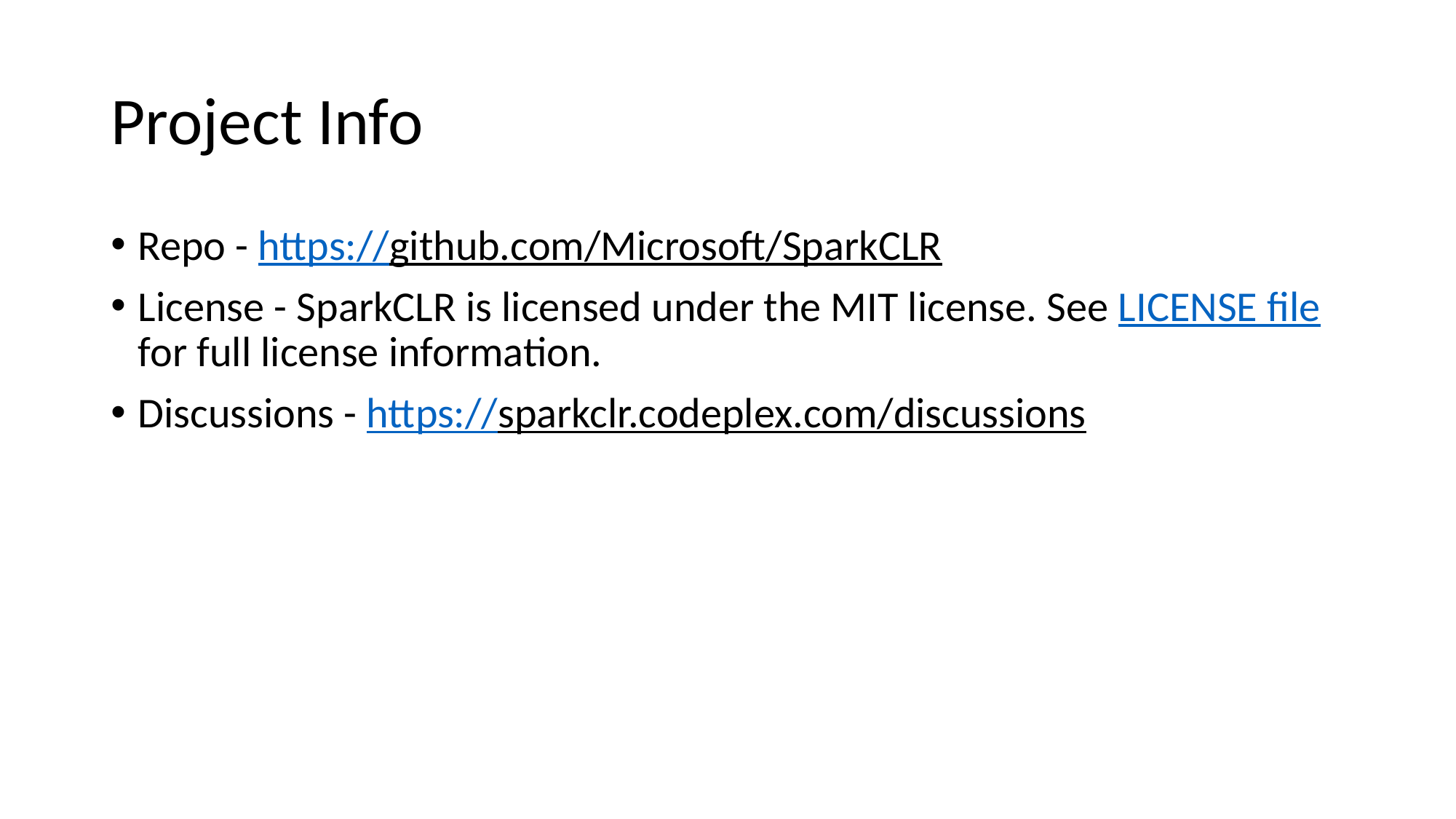

# Project Info
Repo - https://github.com/Microsoft/SparkCLR
License - SparkCLR is licensed under the MIT license. See LICENSE file for full license information.
Discussions - https://sparkclr.codeplex.com/discussions